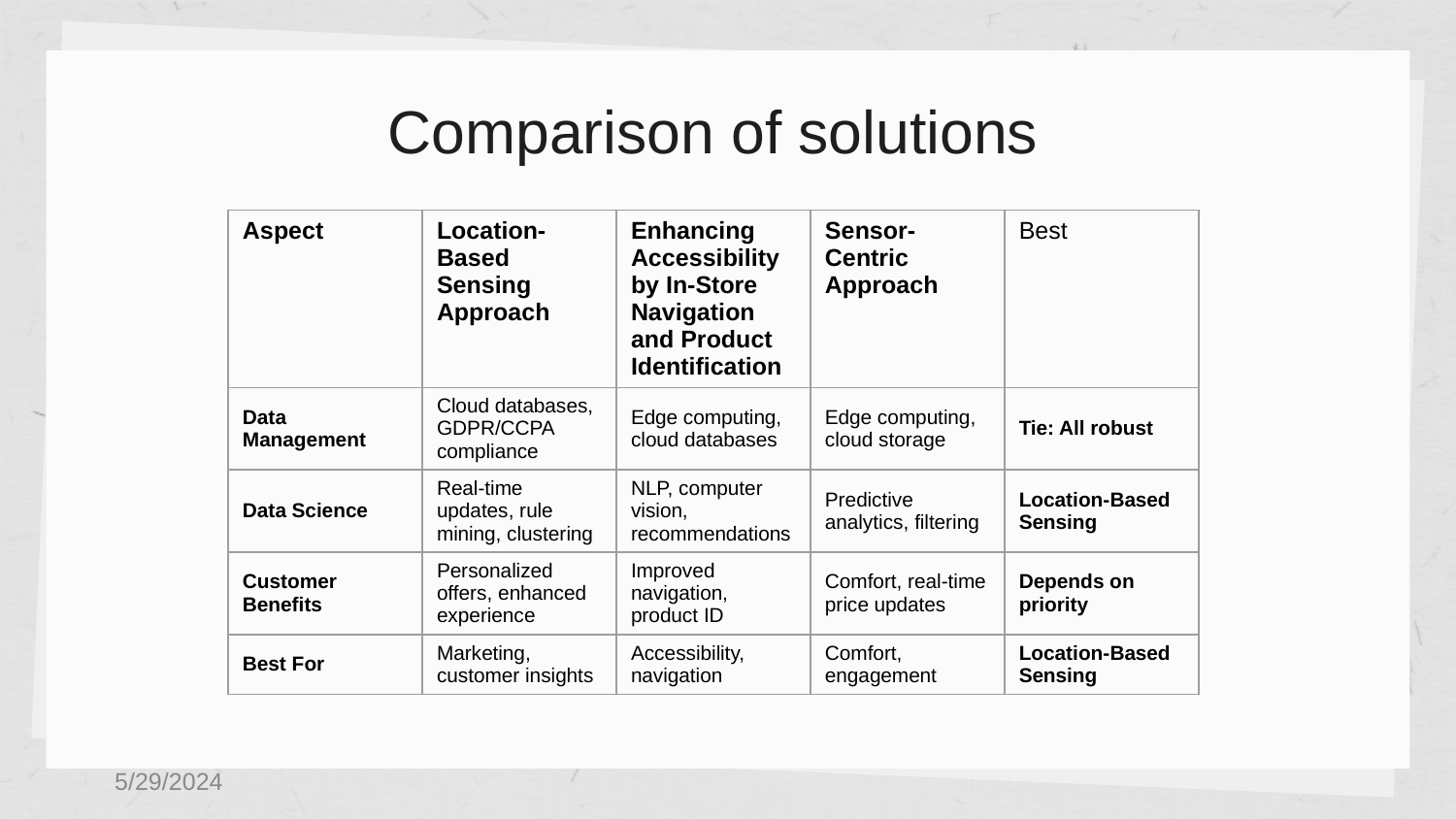

# Comparison of solutions
| Aspect | Location-Based Sensing Approach | Enhancing Accessibility by In-Store Navigation and Product Identification | Sensor-Centric Approach | Best |
| --- | --- | --- | --- | --- |
| Data Management | Cloud databases, GDPR/CCPA compliance | Edge computing, cloud databases | Edge computing, cloud storage | Tie: All robust |
| Data Science | Real-time updates, rule mining, clustering | NLP, computer vision, recommendations | Predictive analytics, filtering | Location-Based Sensing |
| Customer Benefits | Personalized offers, enhanced experience | Improved navigation, product ID | Comfort, real-time price updates | Depends on priority |
| Best For | Marketing, customer insights | Accessibility, navigation | Comfort, engagement | Location-Based Sensing |
5/29/2024